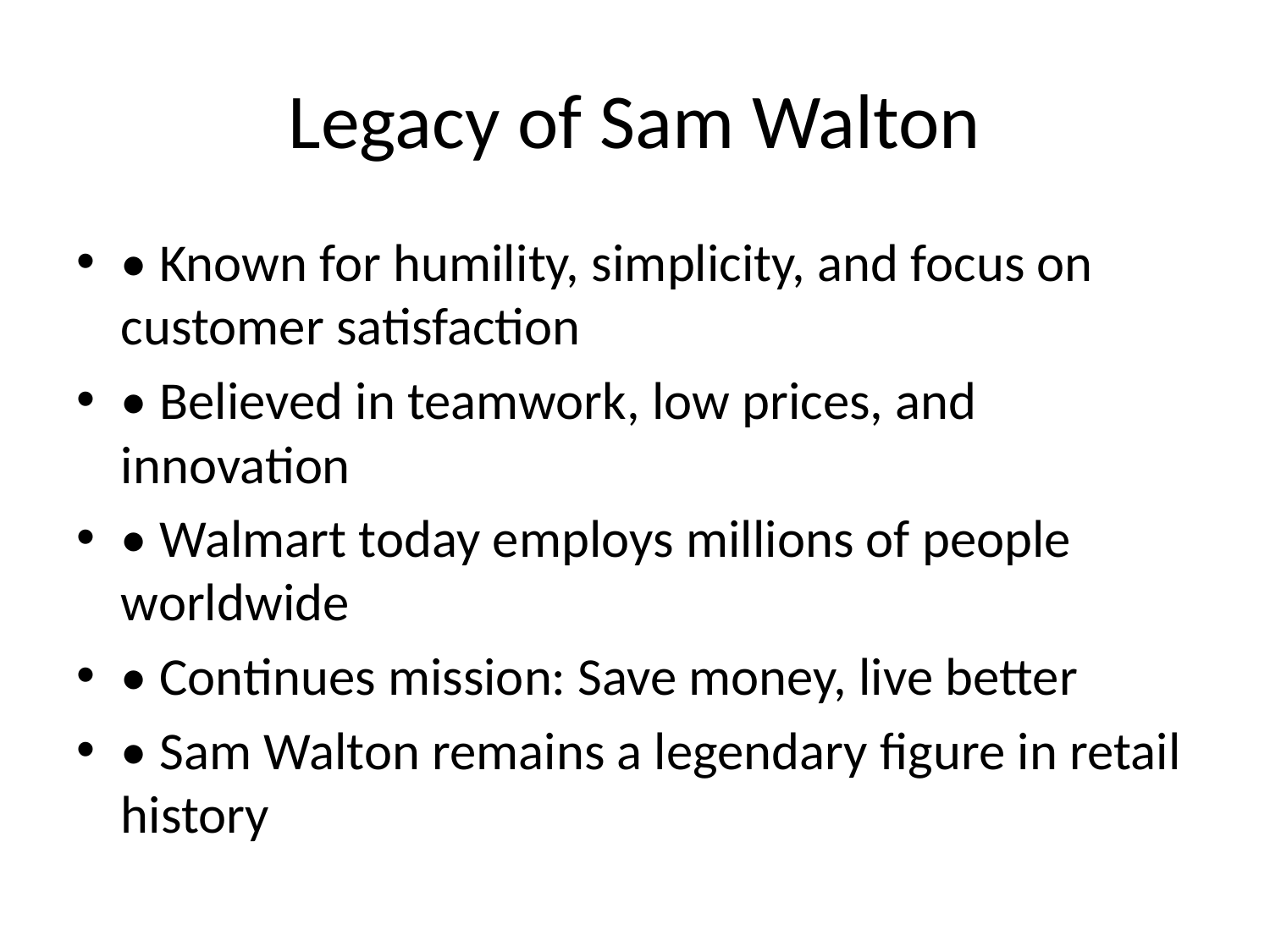

# Legacy of Sam Walton
• Known for humility, simplicity, and focus on customer satisfaction
• Believed in teamwork, low prices, and innovation
• Walmart today employs millions of people worldwide
• Continues mission: Save money, live better
• Sam Walton remains a legendary figure in retail history